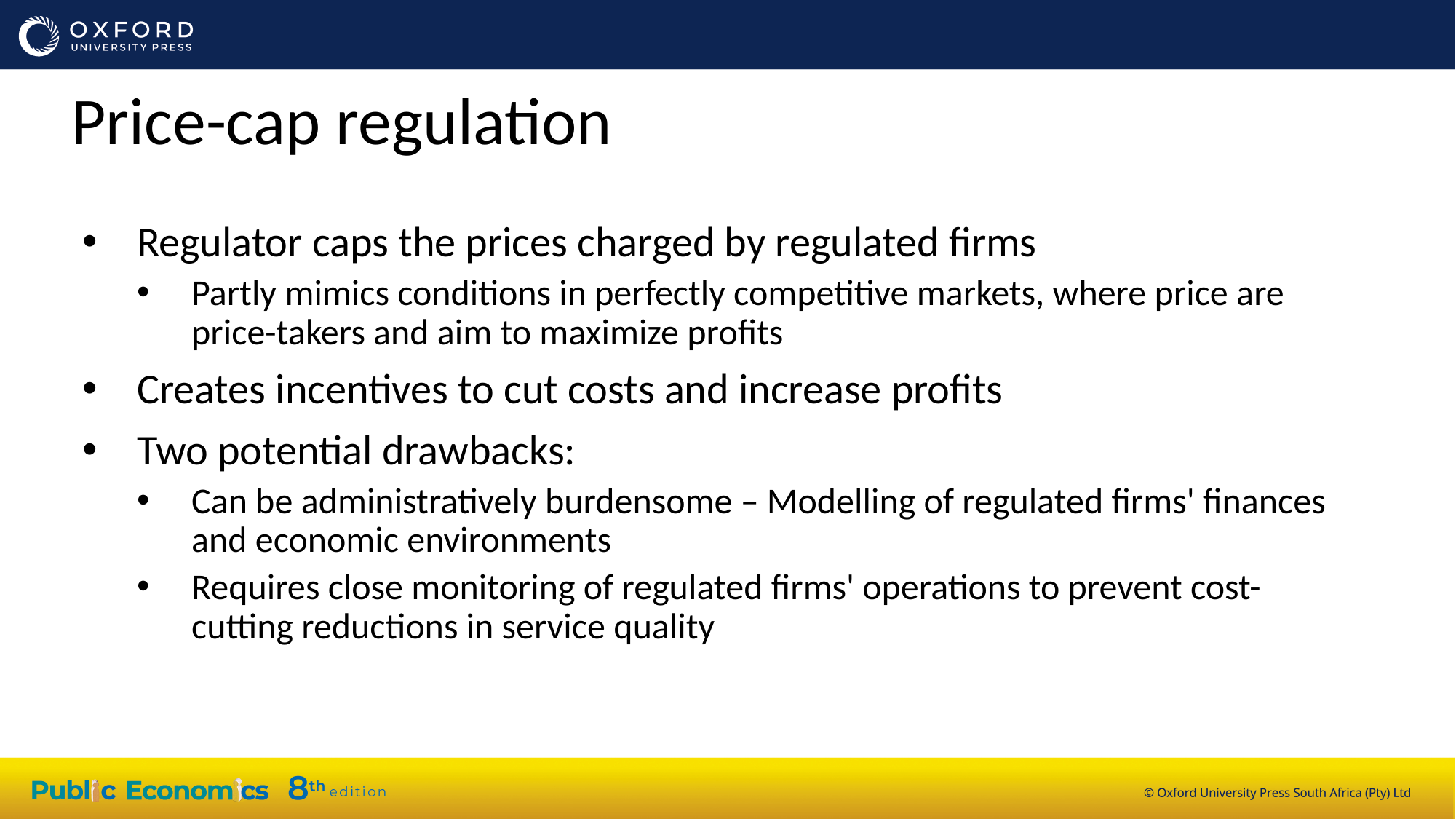

Price-cap regulation
Regulator caps the prices charged by regulated firms
Partly mimics conditions in perfectly competitive markets, where price are price-takers and aim to maximize profits
Creates incentives to cut costs and increase profits
Two potential drawbacks:
Can be administratively burdensome – Modelling of regulated firms' finances and economic environments
Requires close monitoring of regulated firms' operations to prevent cost-cutting reductions in service quality